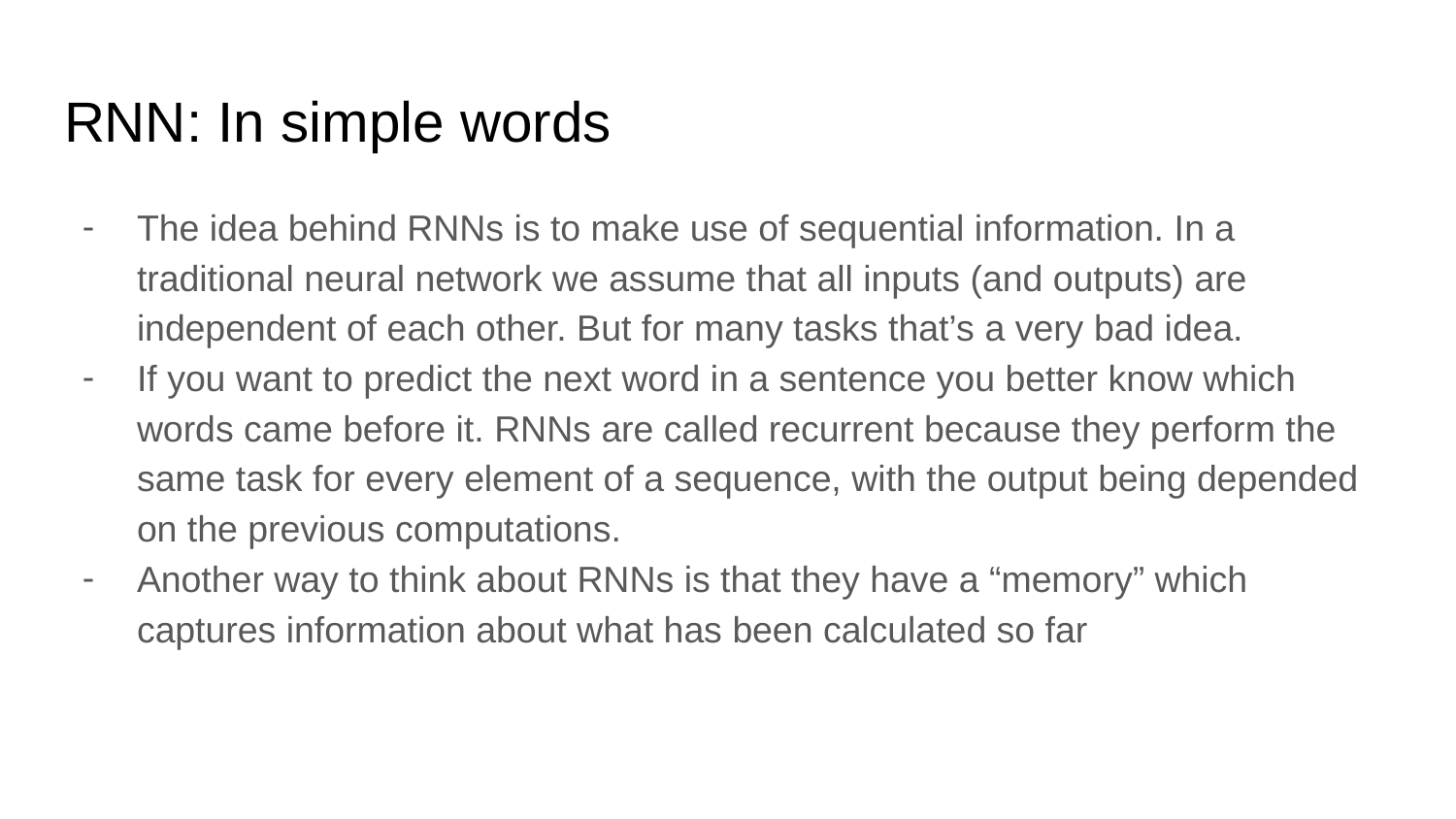

# RNN: In simple words
The idea behind RNNs is to make use of sequential information. In a traditional neural network we assume that all inputs (and outputs) are independent of each other. But for many tasks that’s a very bad idea.
If you want to predict the next word in a sentence you better know which words came before it. RNNs are called recurrent because they perform the same task for every element of a sequence, with the output being depended on the previous computations.
Another way to think about RNNs is that they have a “memory” which captures information about what has been calculated so far